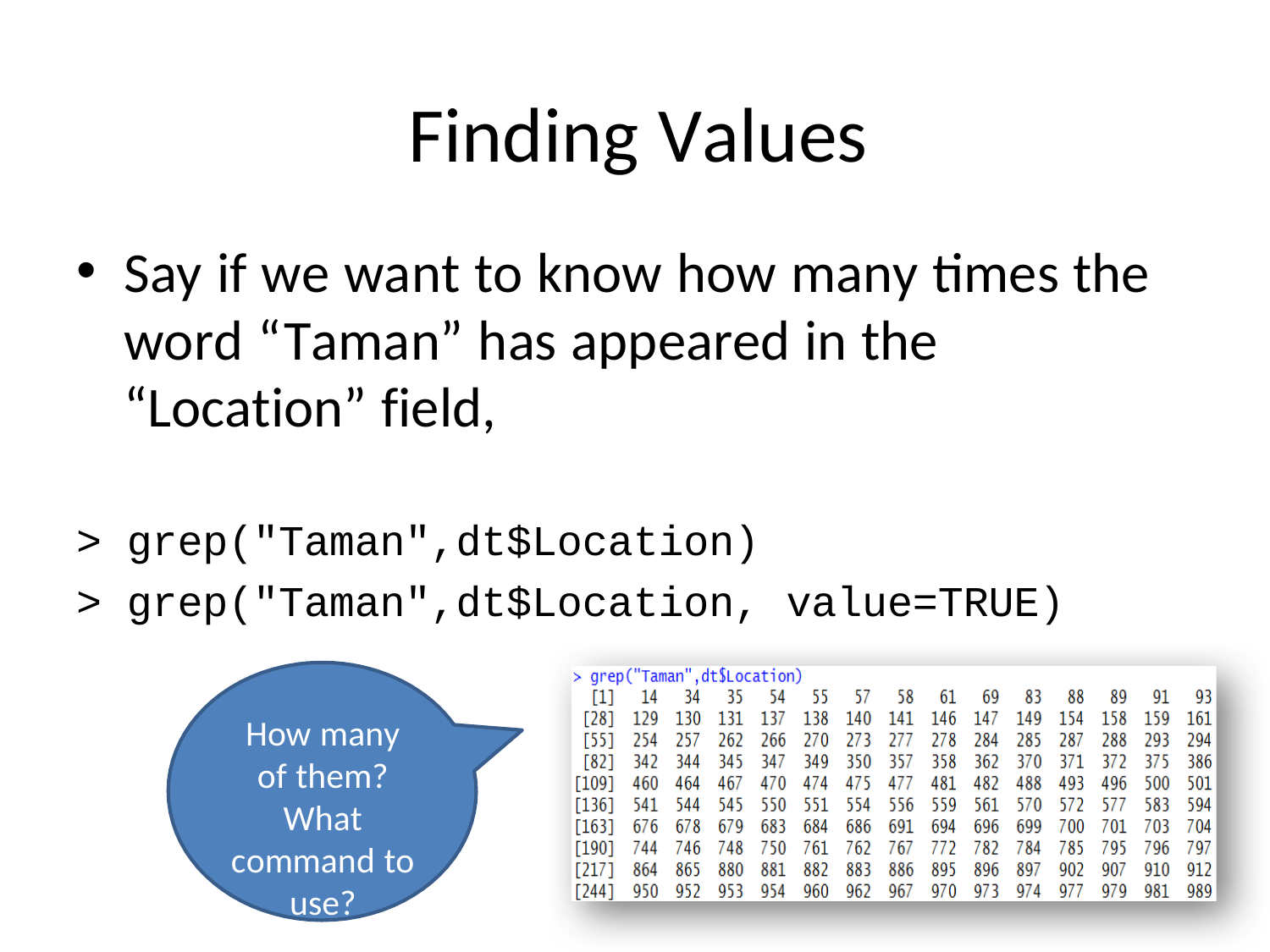

# Finding Values
Say if we want to know how many times the word “Taman” has appeared in the “Location” field,
| > | grep("Taman",dt$Location) |  |
| --- | --- | --- |
| > | grep("Taman",dt$Location, | value=TRUE) |

How many of them? What command to use?